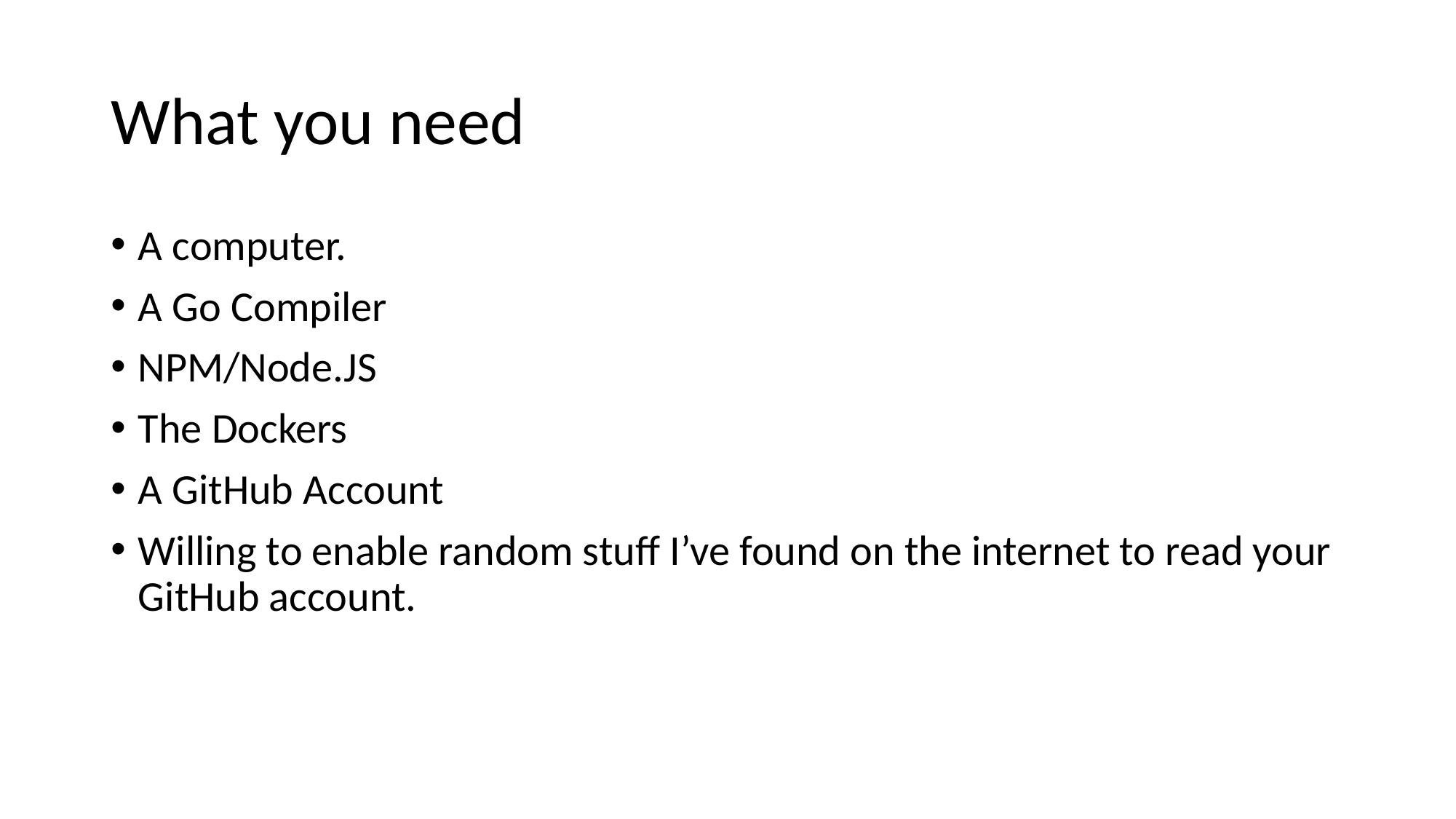

# What you need
A computer.
A Go Compiler
NPM/Node.JS
The Dockers
A GitHub Account
Willing to enable random stuff I’ve found on the internet to read your GitHub account.